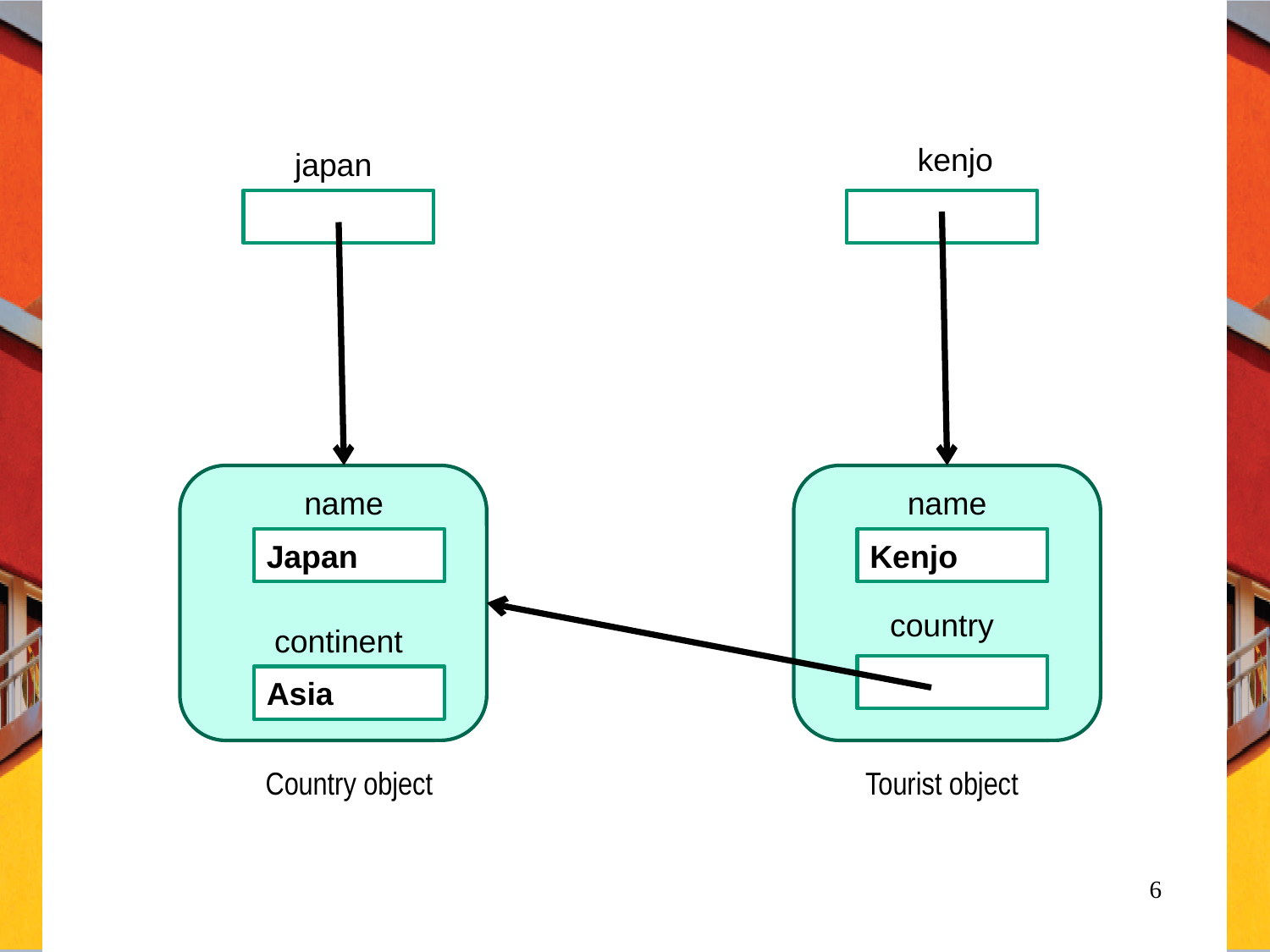

japan
kenjo

name

name
Japan
Kenjo
country
continent

Asia
Country object
Tourist object
6